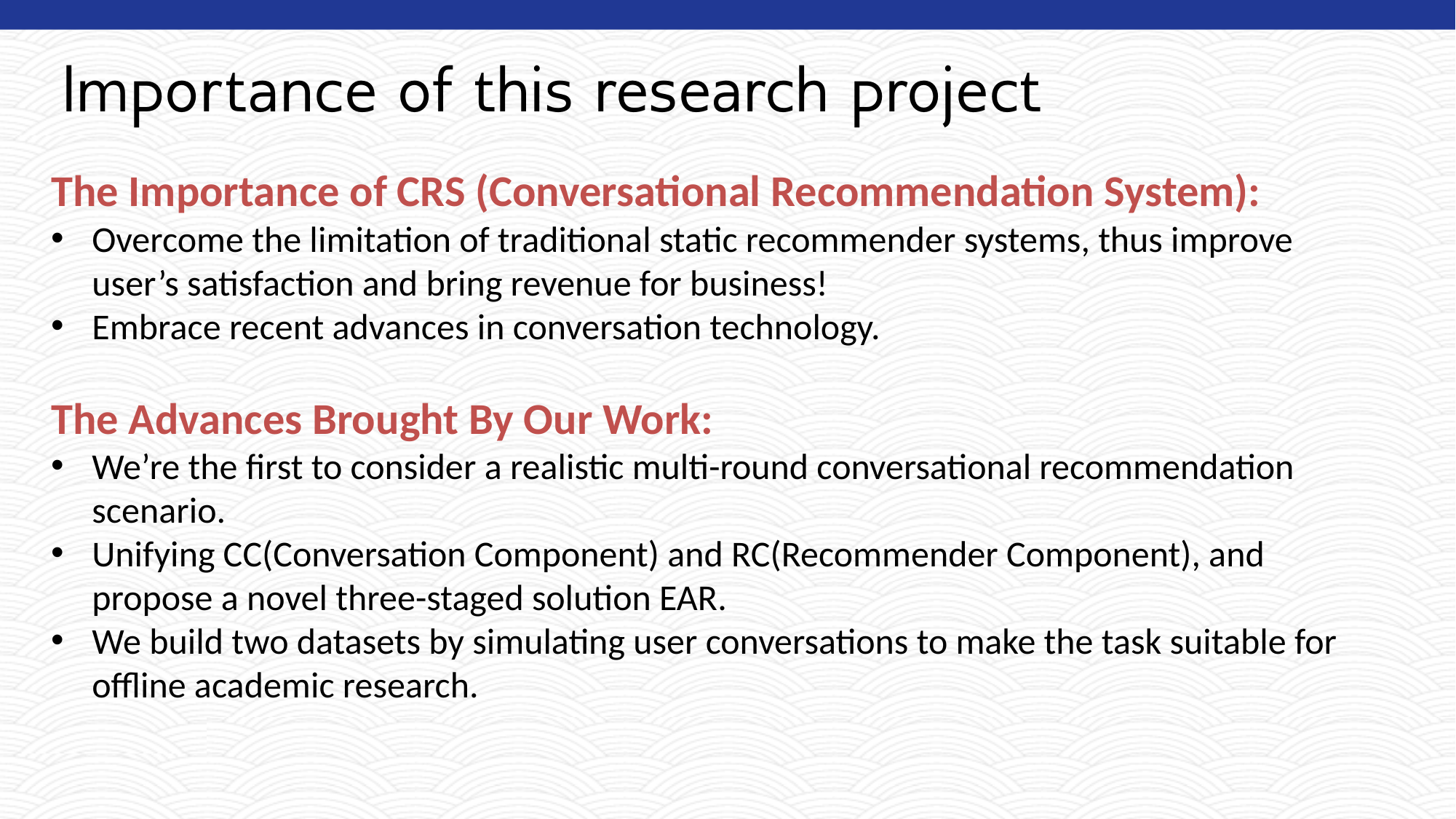

# Importance of this research project
The Importance of CRS (Conversational Recommendation System):
Overcome the limitation of traditional static recommender systems, thus improve user’s satisfaction and bring revenue for business!
Embrace recent advances in conversation technology.

The Advances Brought By Our Work:
We’re the first to consider a realistic multi-round conversational recommendation scenario.
Unifying CC(Conversation Component) and RC(Recommender Component), and propose a novel three-staged solution EAR.
We build two datasets by simulating user conversations to make the task suitable for offline academic research.
26